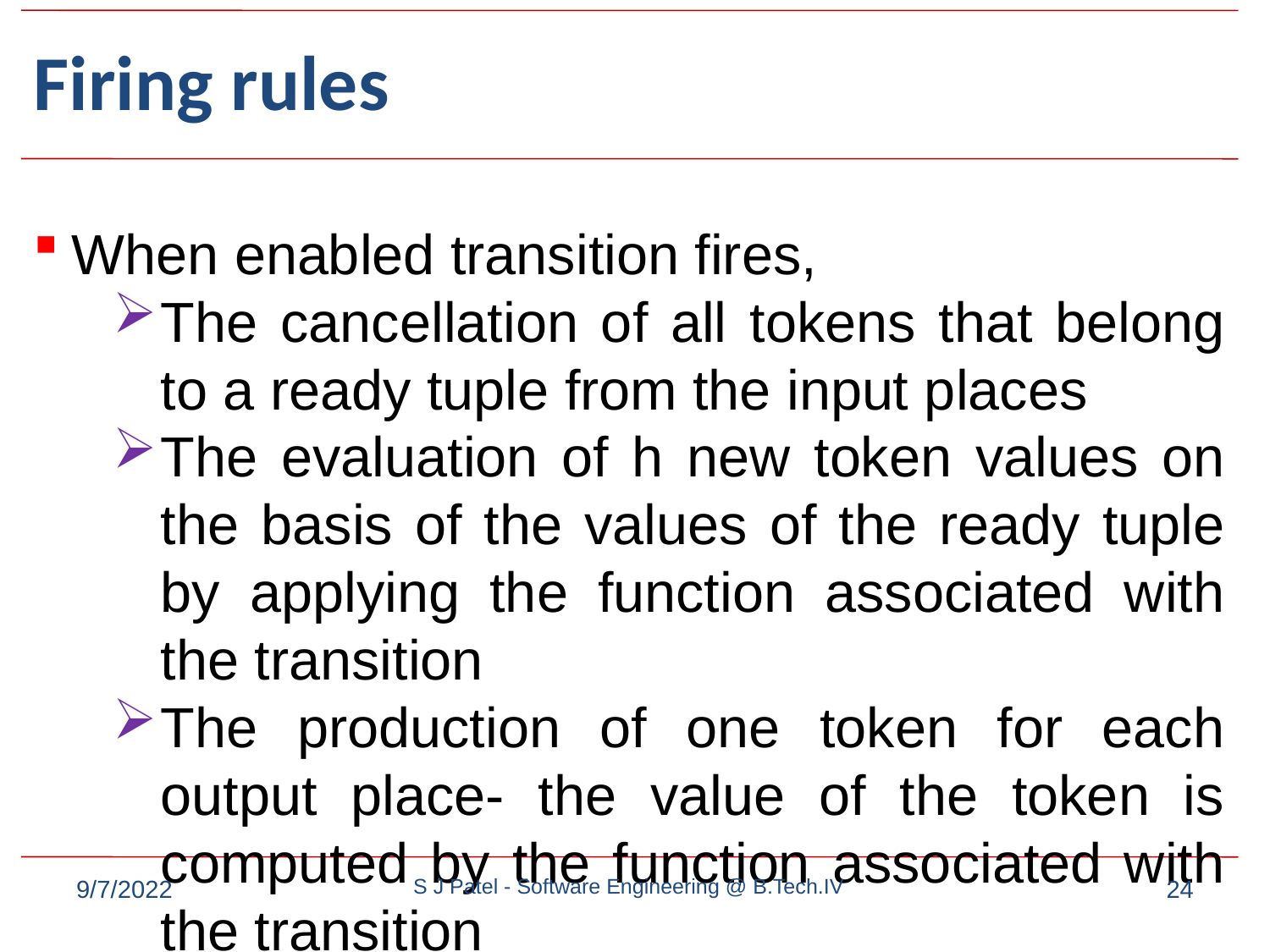

# Firing rules
When enabled transition fires,
The cancellation of all tokens that belong to a ready tuple from the input places
The evaluation of h new token values on the basis of the values of the ready tuple by applying the function associated with the transition
The production of one token for each output place- the value of the token is computed by the function associated with the transition
9/7/2022
S J Patel - Software Engineering @ B.Tech.IV
24